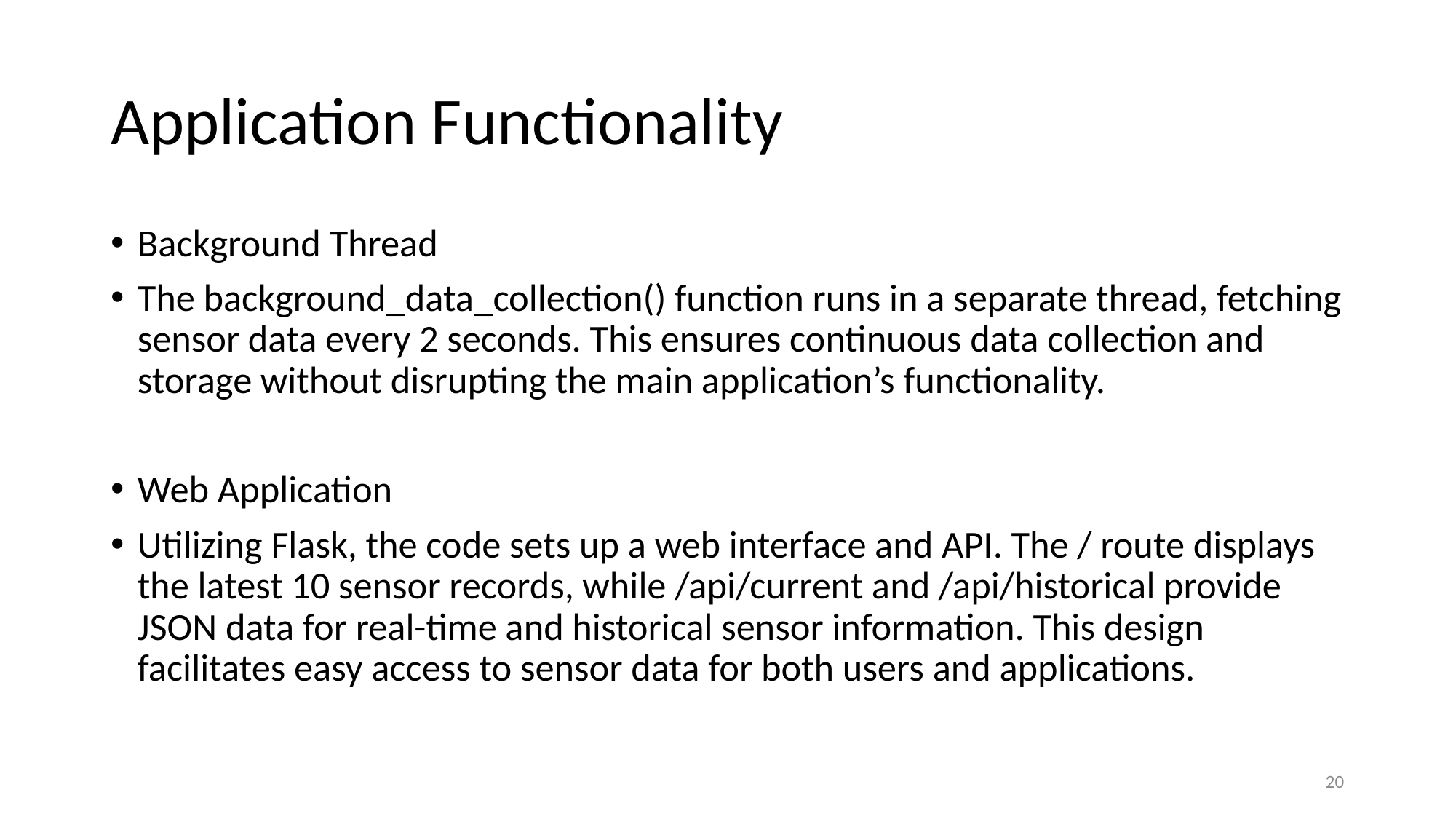

# Application Functionality
Background Thread
The background_data_collection() function runs in a separate thread, fetching sensor data every 2 seconds. This ensures continuous data collection and storage without disrupting the main application’s functionality.

Web Application
Utilizing Flask, the code sets up a web interface and API. The / route displays the latest 10 sensor records, while /api/current and /api/historical provide JSON data for real-time and historical sensor information. This design facilitates easy access to sensor data for both users and applications.
20